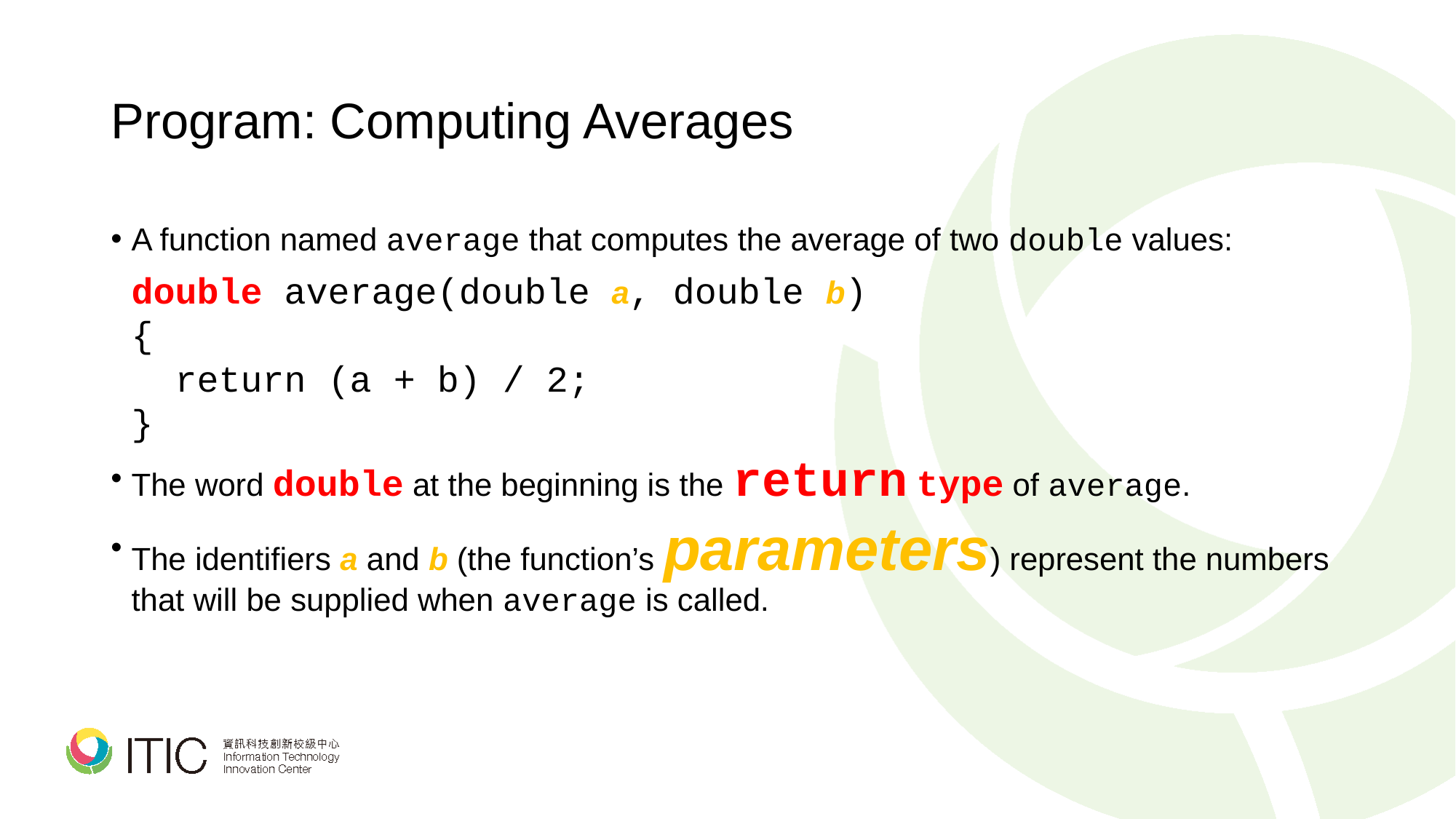

# Program: Computing Averages
A function named average that computes the average of two double values:
	double average(double a, double b)
	{
	  return (a + b) / 2;
	}
The word double at the beginning is the return type of average.
The identifiers a and b (the function’s parameters) represent the numbers that will be supplied when average is called.